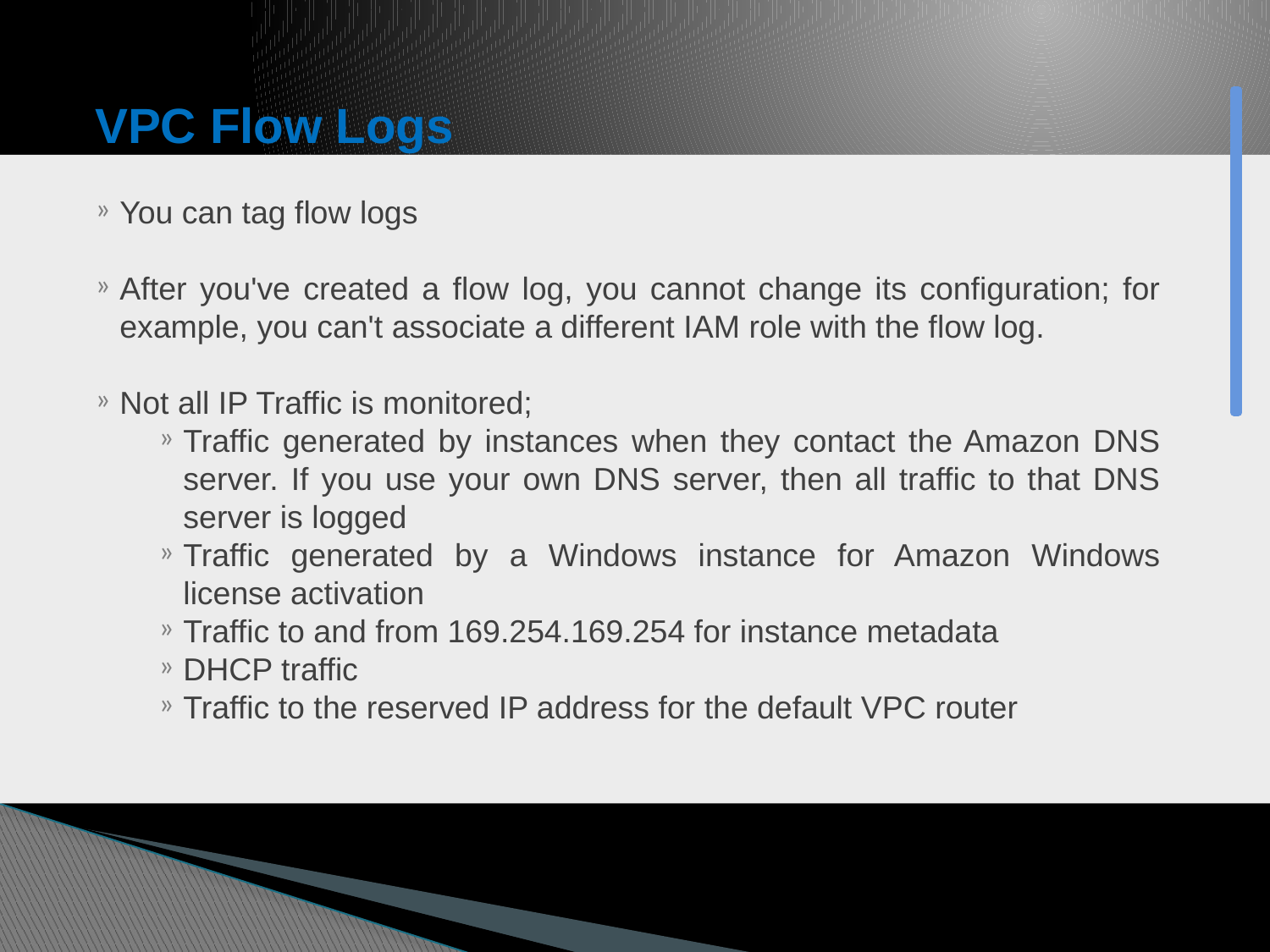

# VPC Flow Logs

You can tag flow logs

After you've created a flow log, you cannot change its configuration; for example, you can't associate a different IAM role with the flow log.

Not all IP Traffic is monitored;
Traffic generated by instances when they contact the Amazon DNS server. If you use your own DNS server, then all traffic to that DNS server is logged
Traffic generated by a Windows instance for Amazon Windows license activation
Traffic to and from 169.254.169.254 for instance metadata
DHCP traffic
Traffic to the reserved IP address for the default VPC router